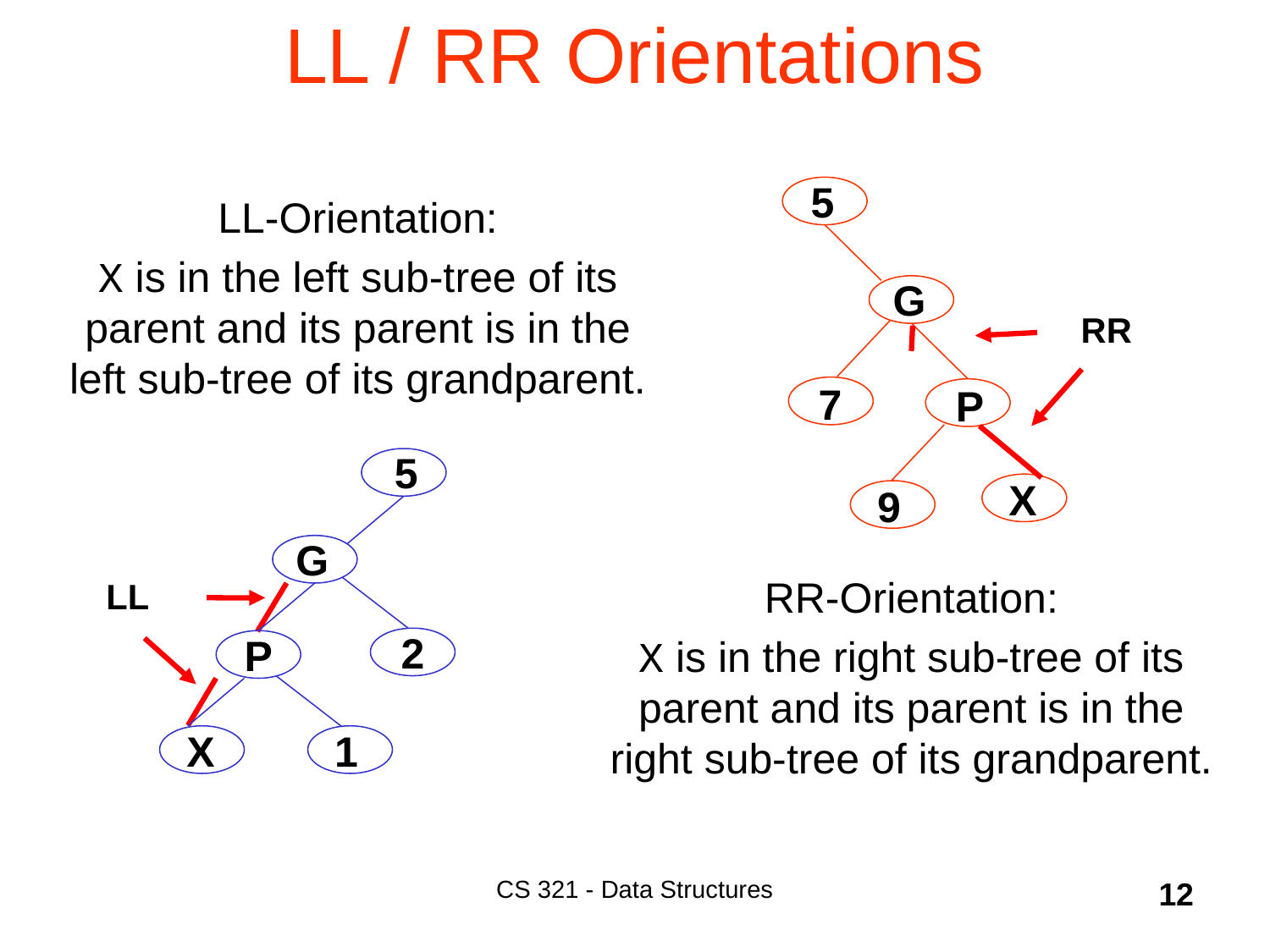

# LL / RR Orientations
5

7

9

LL-Orientation:
X is in the left sub-tree of its parent and its parent is in the left sub-tree of its grandparent.
G

P

X

RR

5

2
1

G

P

X

RR-Orientation:
X is in the right sub-tree of its parent and its parent is in the right sub-tree of its grandparent.
LL

CS 321 - Data Structures
12